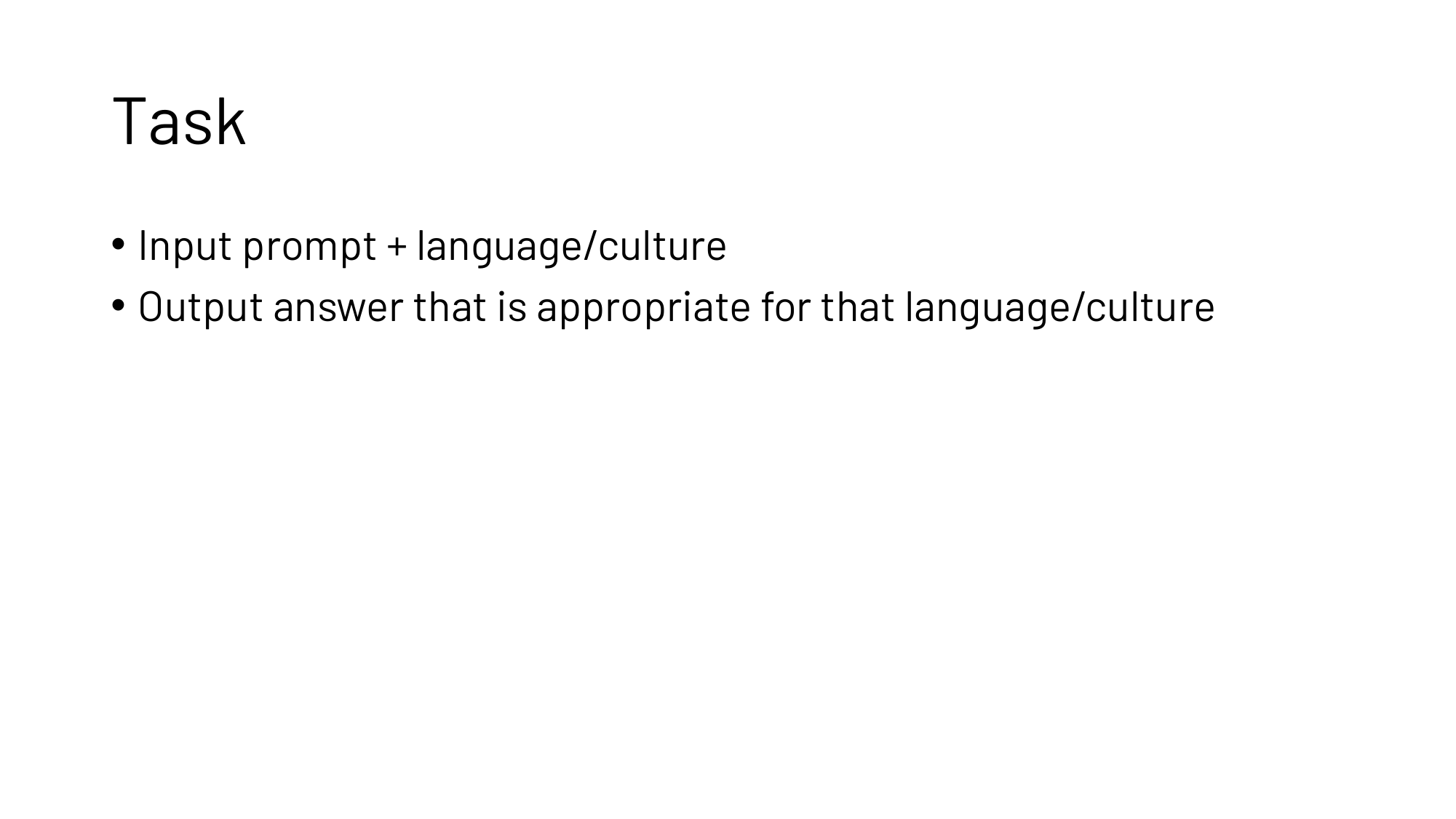

# Task
Input prompt + language/culture
Output answer that is appropriate for that language/culture